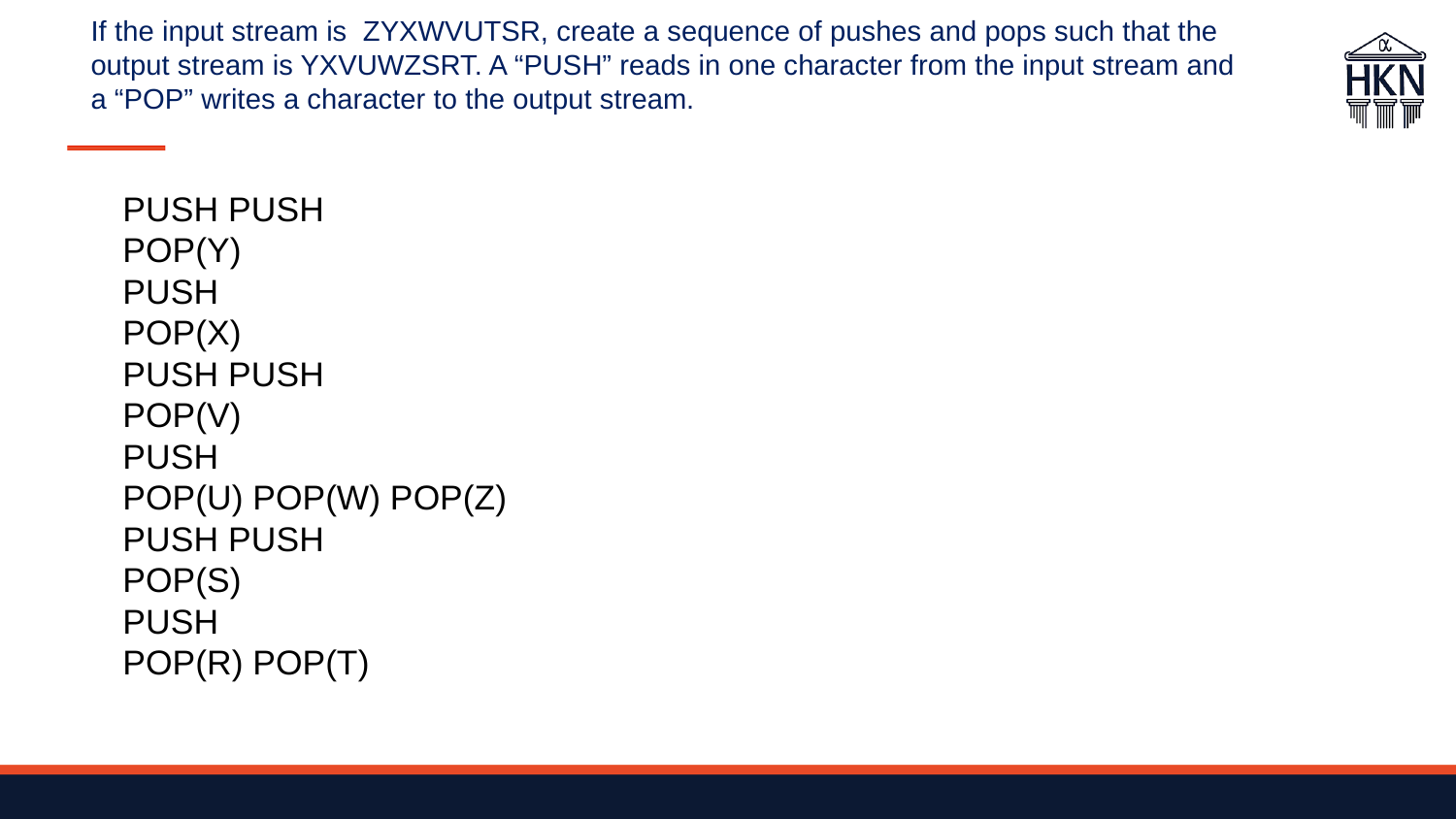

If the input stream is  ZYXWVUTSR, create a sequence of pushes and pops such that the output stream is YXVUWZSRT. A “PUSH” reads in one character from the input stream and a “POP” writes a character to the output stream.
PUSH PUSH
POP(Y)
PUSH
POP(X)
PUSH PUSH
POP(V)
PUSH
POP(U) POP(W) POP(Z)
PUSH PUSH
POP(S)
PUSH
POP(R) POP(T)